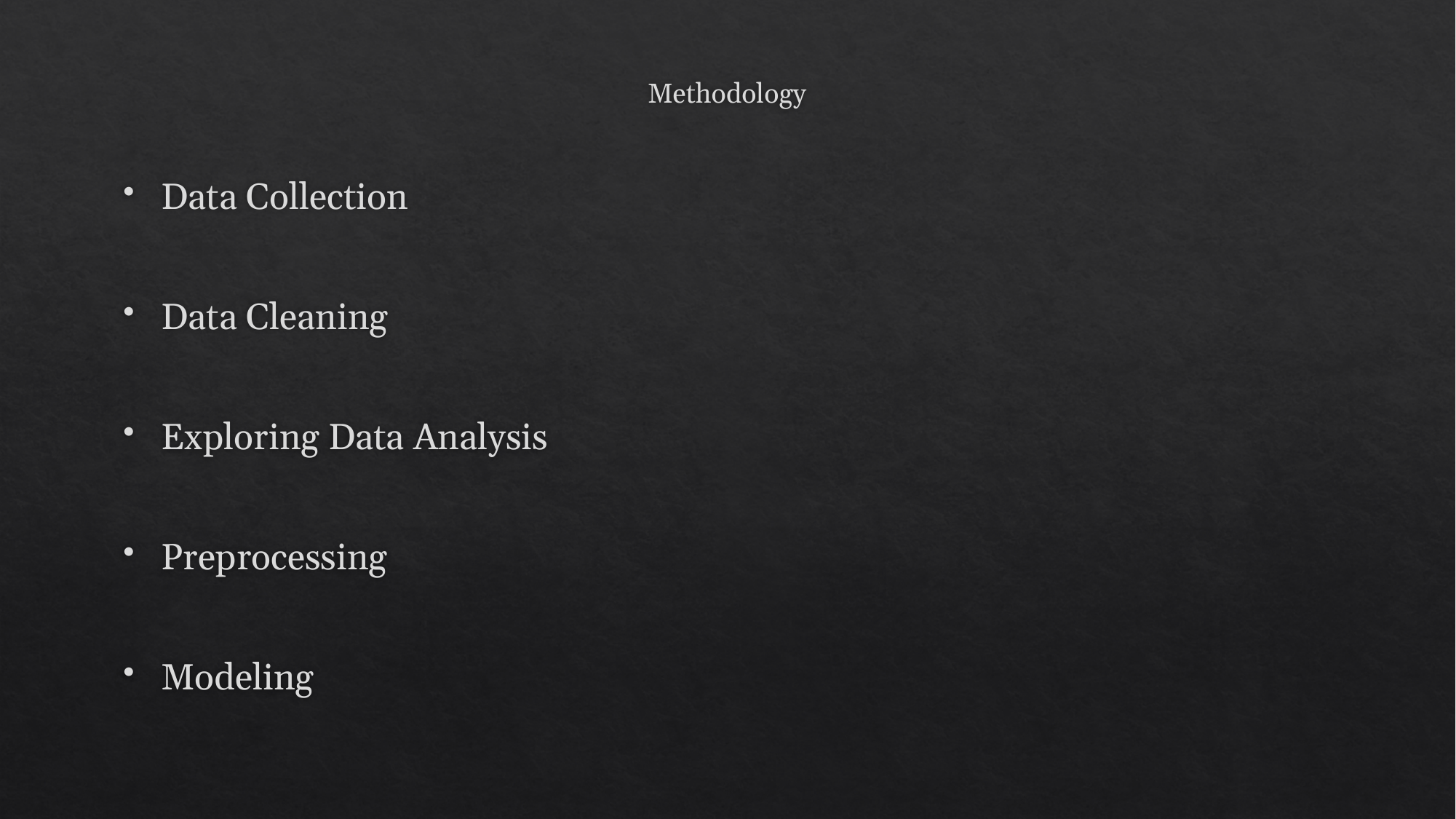

# Methodology
Data Collection

Data Cleaning

Exploring Data Analysis

Preprocessing

Modeling